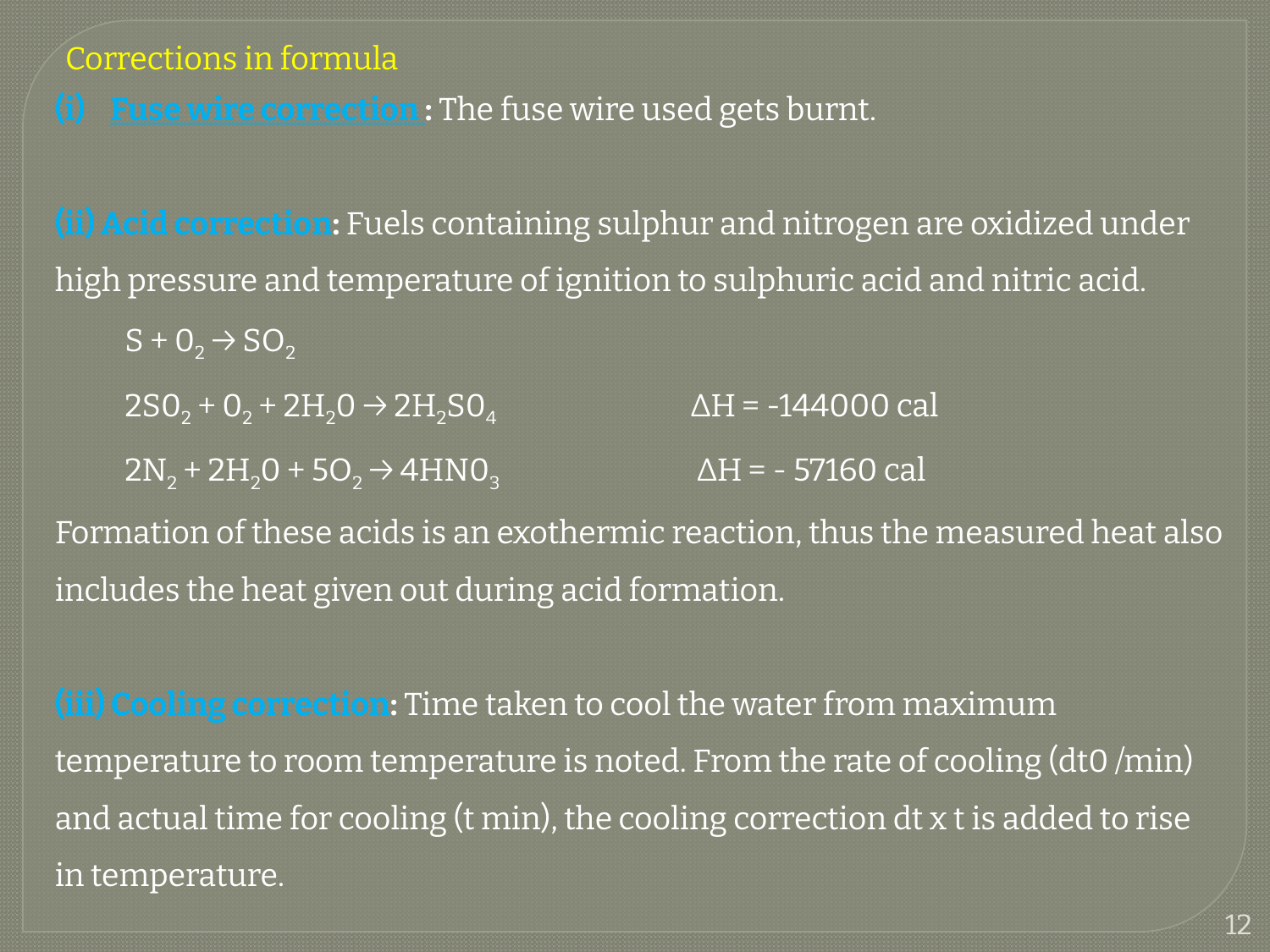

Corrections in formula
Fuse wire correction : The fuse wire used gets burnt.

(ii) Acid correction: Fuels containing sulphur and nitrogen are oxidized under high pressure and temperature of ignition to sulphuric acid and nitric acid.
           S + 02 → SO2
           2S02 + 02 + 2H20 → 2H2S04 		∆H = -144000 cal
           2N2 + 2H20 + 5O2 → 4HN03 		 ∆H = - 57160 cal
Formation of these acids is an exothermic reaction, thus the measured heat also includes the heat given out during acid formation.

(iii) Cooling correction: Time taken to cool the water from maximum temperature to room temperature is noted. From the rate of cooling (dt0 /min) and actual time for cooling (t min), the cooling correction dt x t is added to rise in temperature.
12